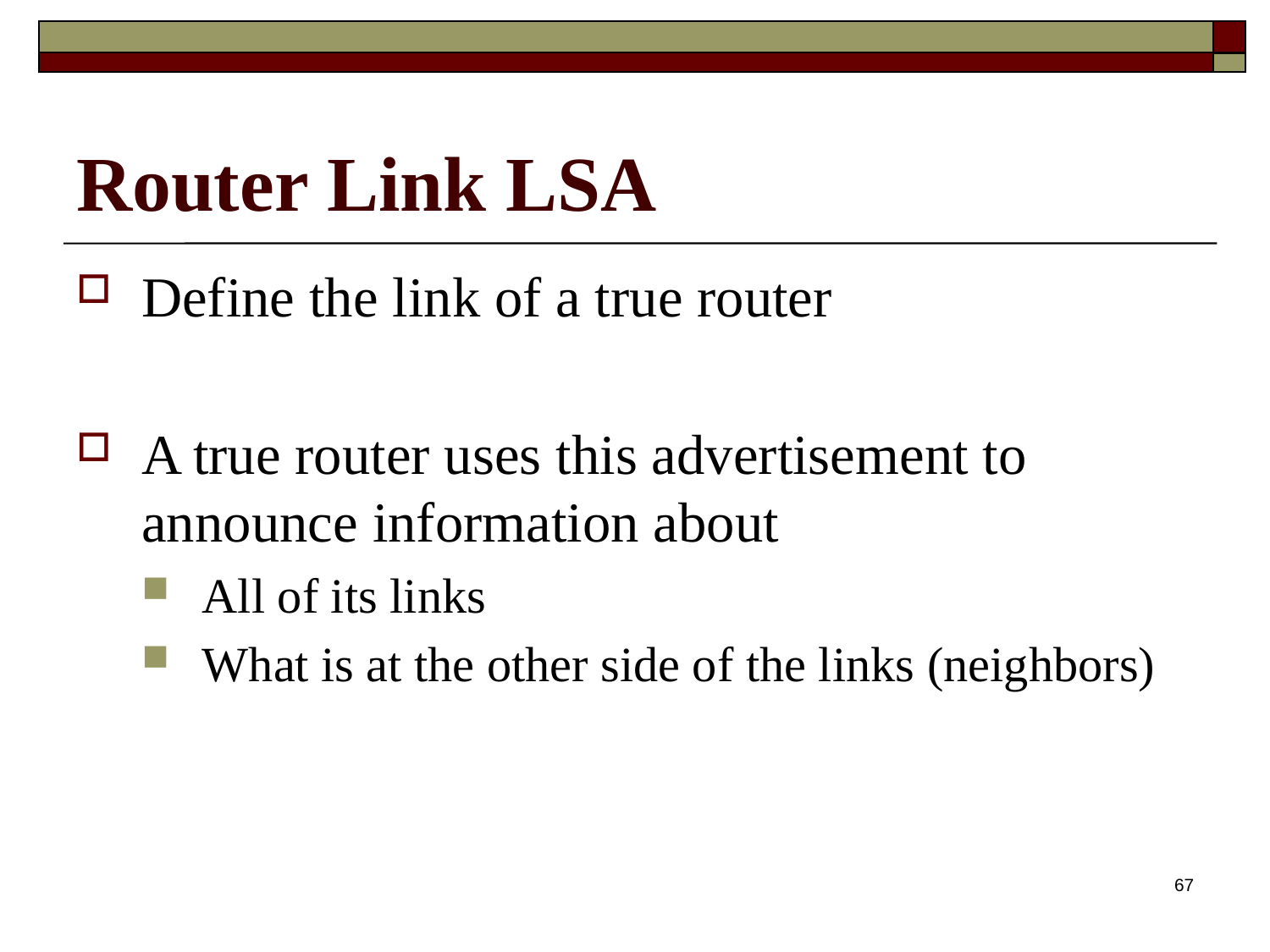

# Router Link LSA
Define the link of a true router

A true router uses this advertisement to announce information about
All of its links
What is at the other side of the links (neighbors)
67